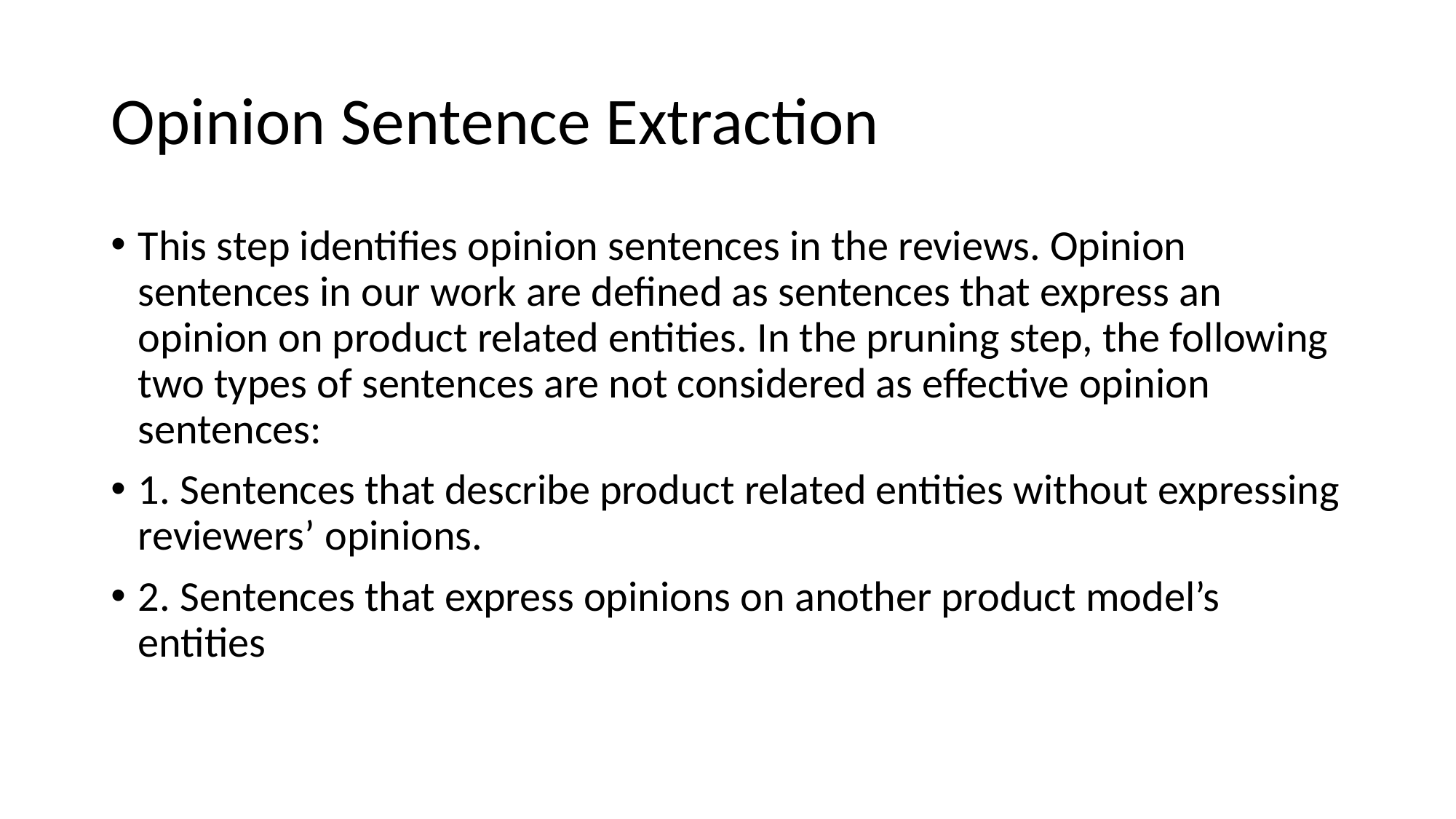

# Opinion Sentence Extraction
This step identifies opinion sentences in the reviews. Opinion sentences in our work are defined as sentences that express an opinion on product related entities. In the pruning step, the following two types of sentences are not considered as effective opinion sentences:
1. Sentences that describe product related entities without expressing reviewers’ opinions.
2. Sentences that express opinions on another product model’s entities